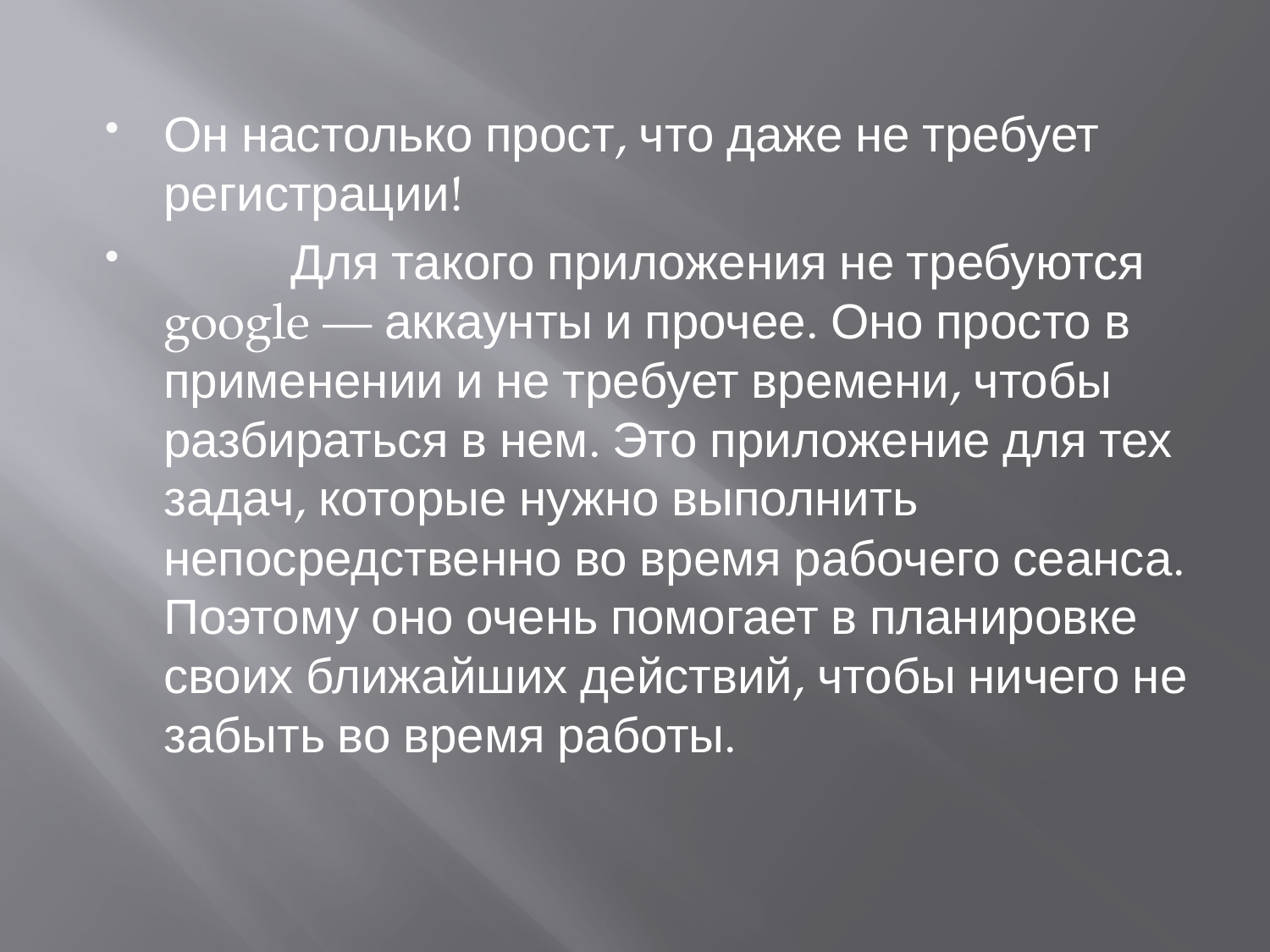

#
Он настолько прост, что даже не требует регистрации!
 	Для такого приложения не требуются google — аккаунты и прочее. Оно просто в применении и не требует времени, чтобы разбираться в нем. Это приложение для тех задач, которые нужно выполнить непосредственно во время рабочего сеанса. Поэтому оно очень помогает в планировке своих ближайших действий, чтобы ничего не забыть во время работы.